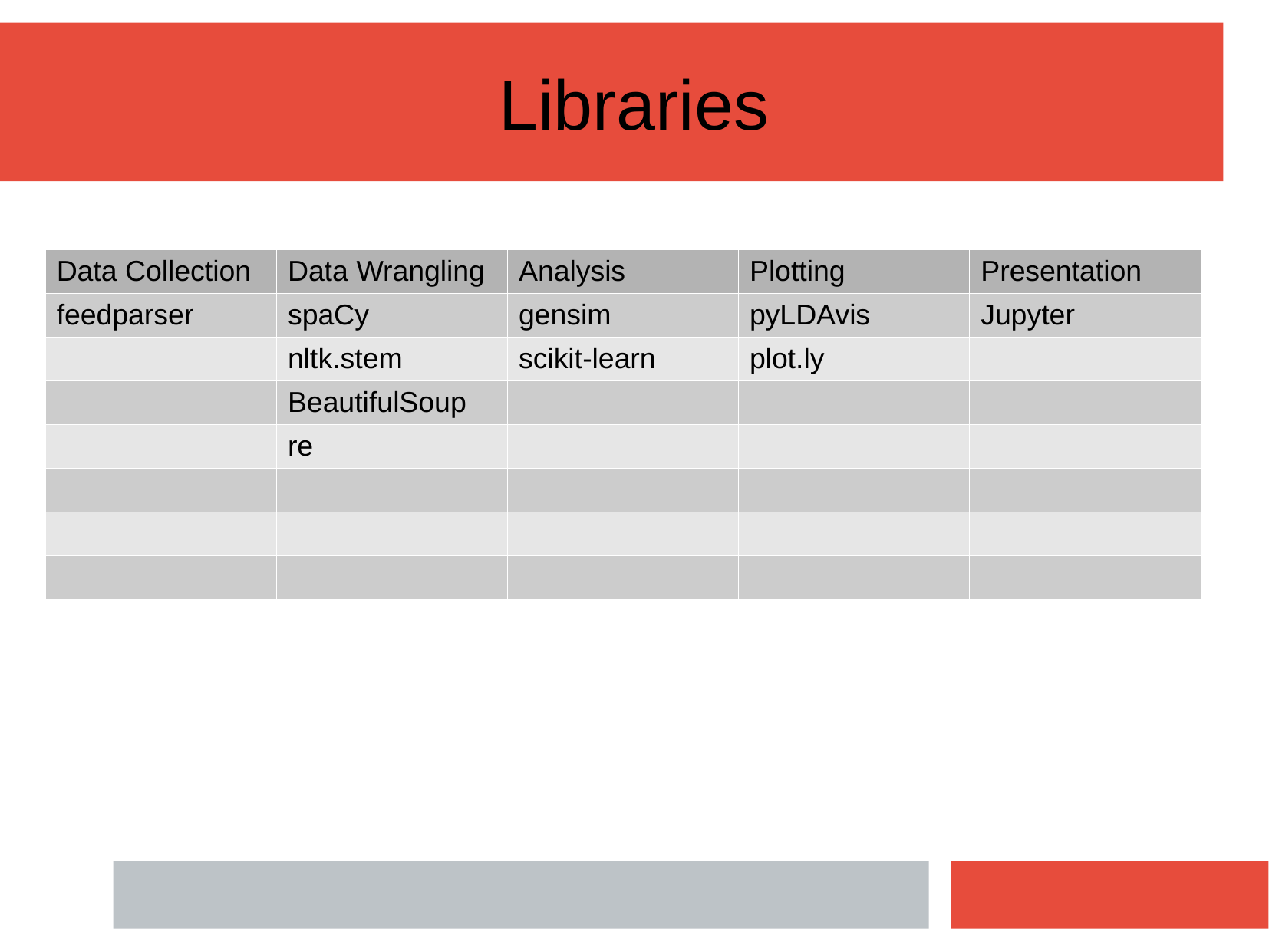

Libraries
| Data Collection | Data Wrangling | Analysis | Plotting | Presentation |
| --- | --- | --- | --- | --- |
| feedparser | spaCy | gensim | pyLDAvis | Jupyter |
|  | nltk.stem | scikit-learn | plot.ly |  |
|  | BeautifulSoup |  |  |  |
|  | re |  |  |  |
|  |  |  |  |  |
|  |  |  |  |  |
|  |  |  |  |  |